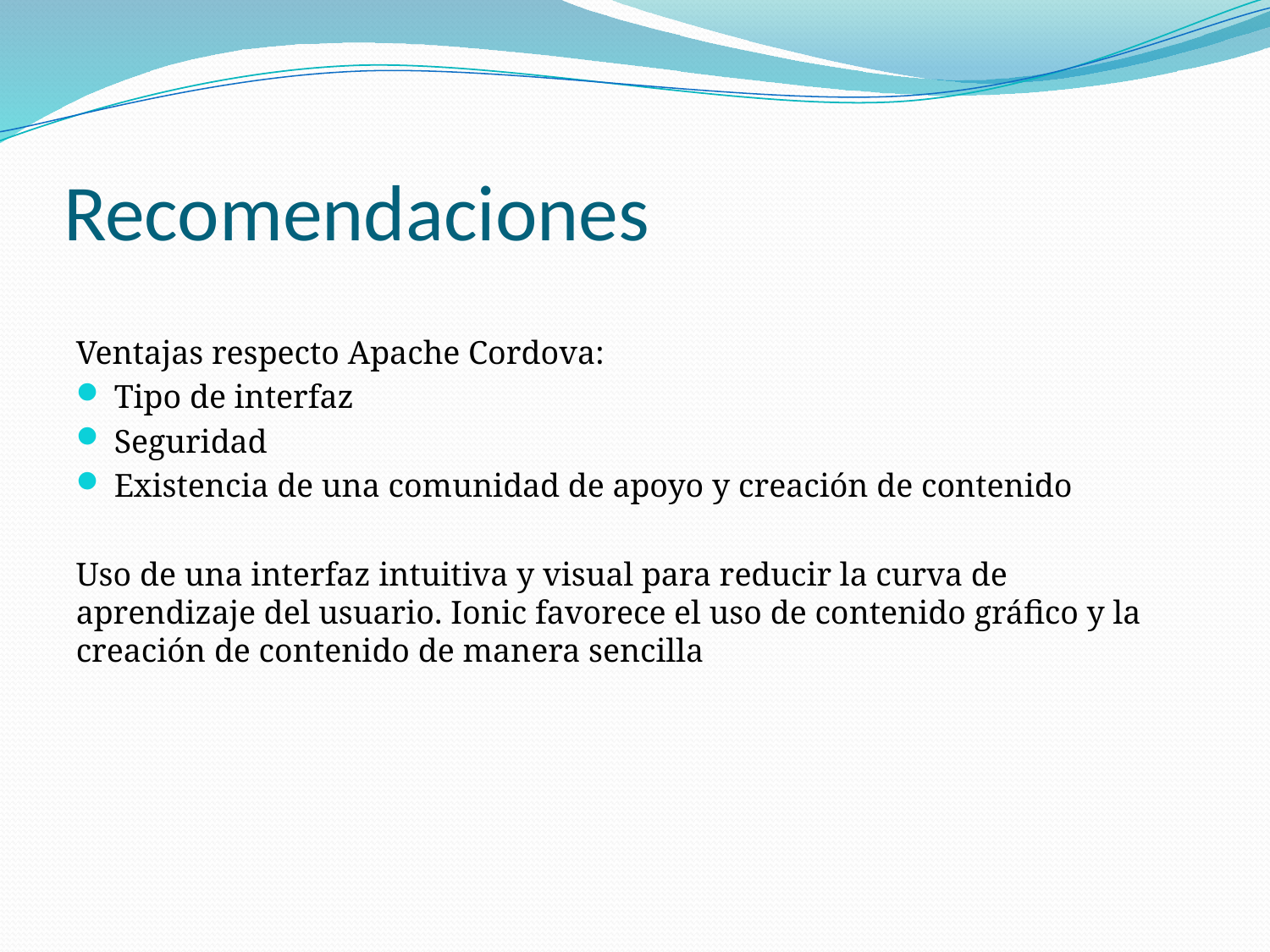

# Recomendaciones
Ventajas respecto Apache Cordova:
Tipo de interfaz
Seguridad
Existencia de una comunidad de apoyo y creación de contenido

Uso de una interfaz intuitiva y visual para reducir la curva de aprendizaje del usuario. Ionic favorece el uso de contenido gráfico y la creación de contenido de manera sencilla